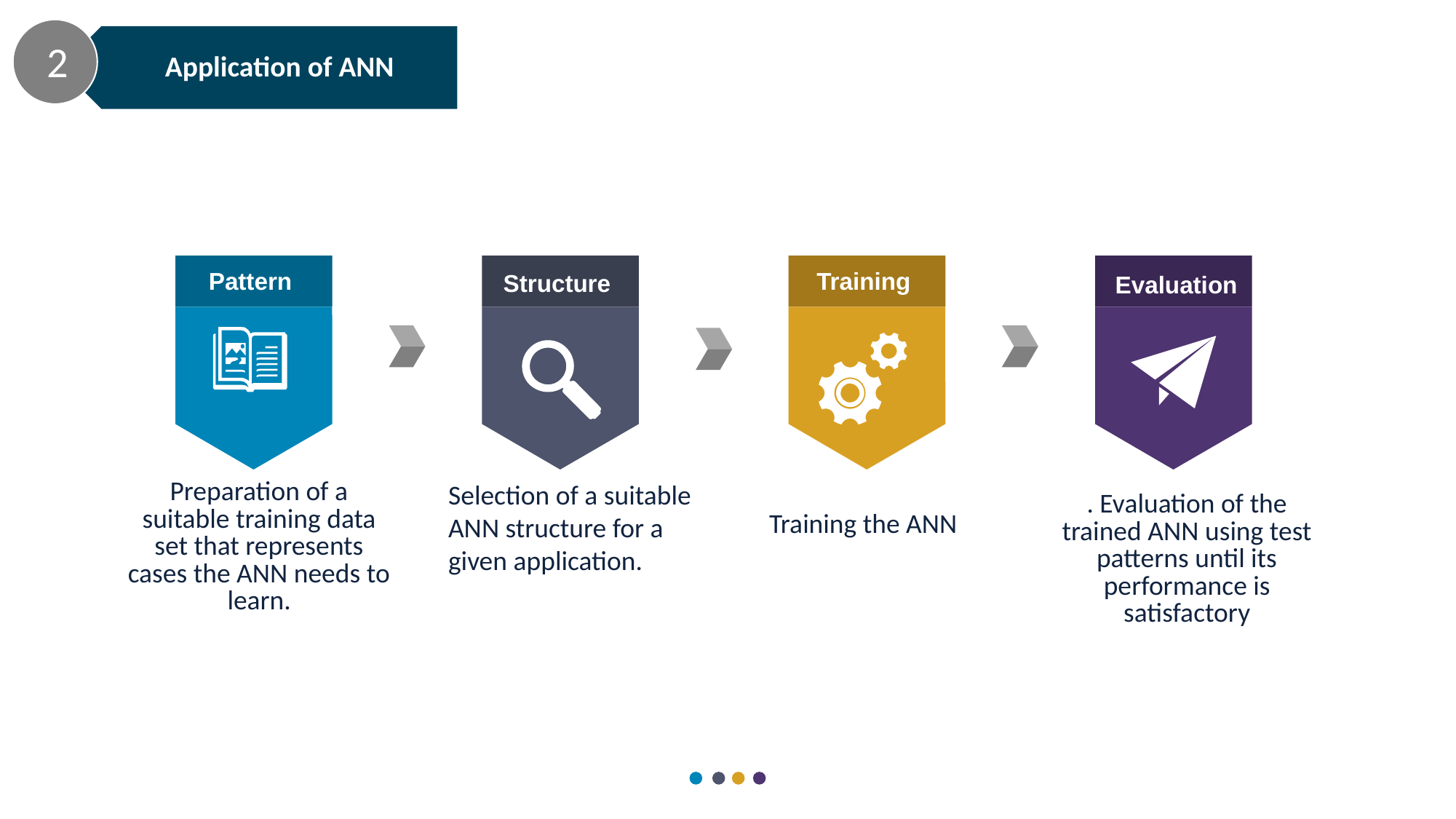

Application of ANN
2

Pattern

Structure

Training

Evaluation

Protection system flow
1
Selection of a suitable ANN structure for a given application.
Preparation of a suitable training data set that represents cases the ANN needs to learn.
. Evaluation of the trained ANN using test patterns until its performance is satisfactory
Training the ANN